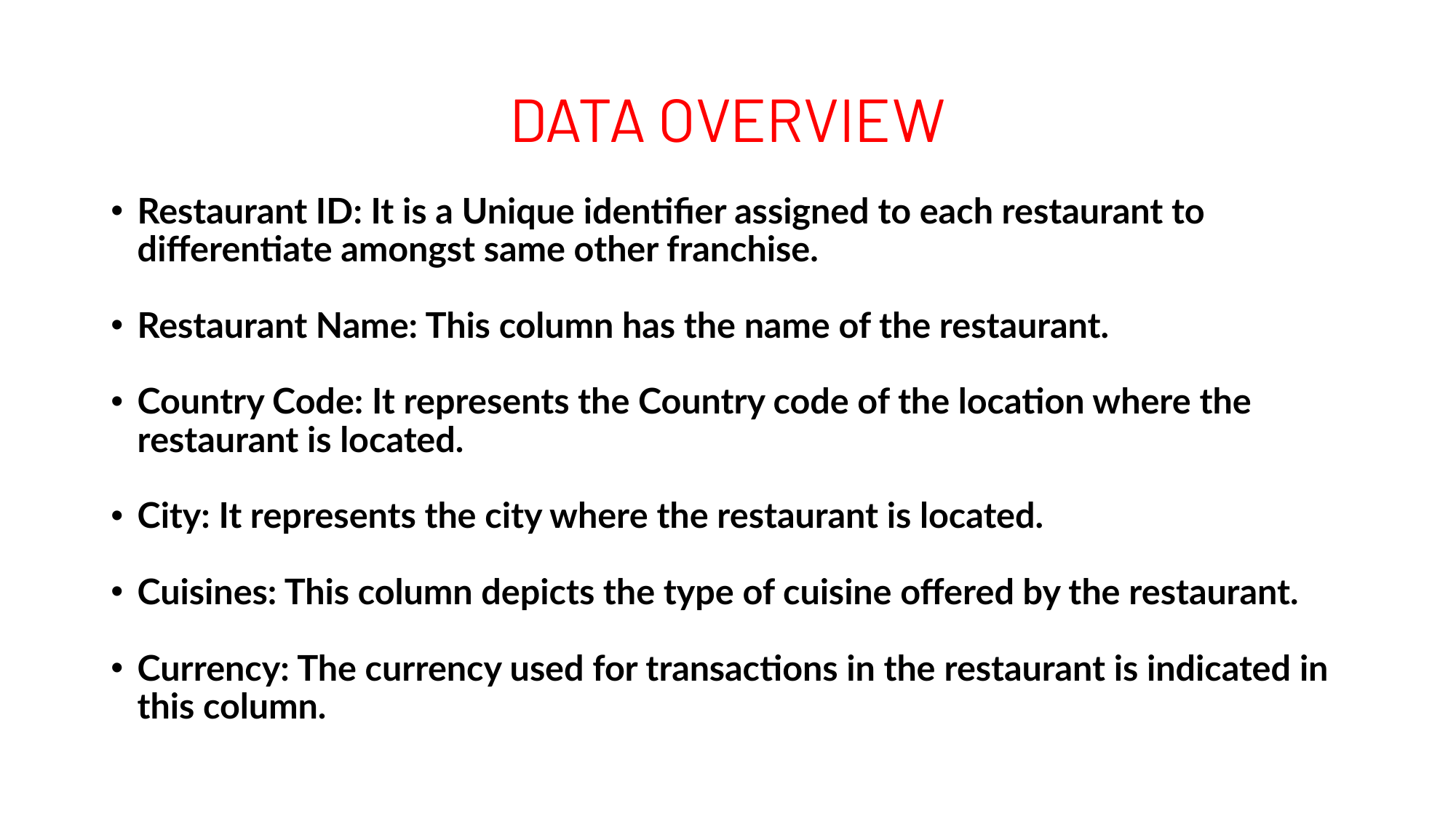

# DATA OVERVIEW

Restaurant ID: It is a Unique identifier assigned to each restaurant to differentiate amongst same other franchise.

Restaurant Name: This column has the name of the restaurant.

Country Code: It represents the Country code of the location where the restaurant is located.

City: It represents the city where the restaurant is located.

Cuisines: This column depicts the type of cuisine offered by the restaurant.

Currency: The currency used for transactions in the restaurant is indicated in this column.